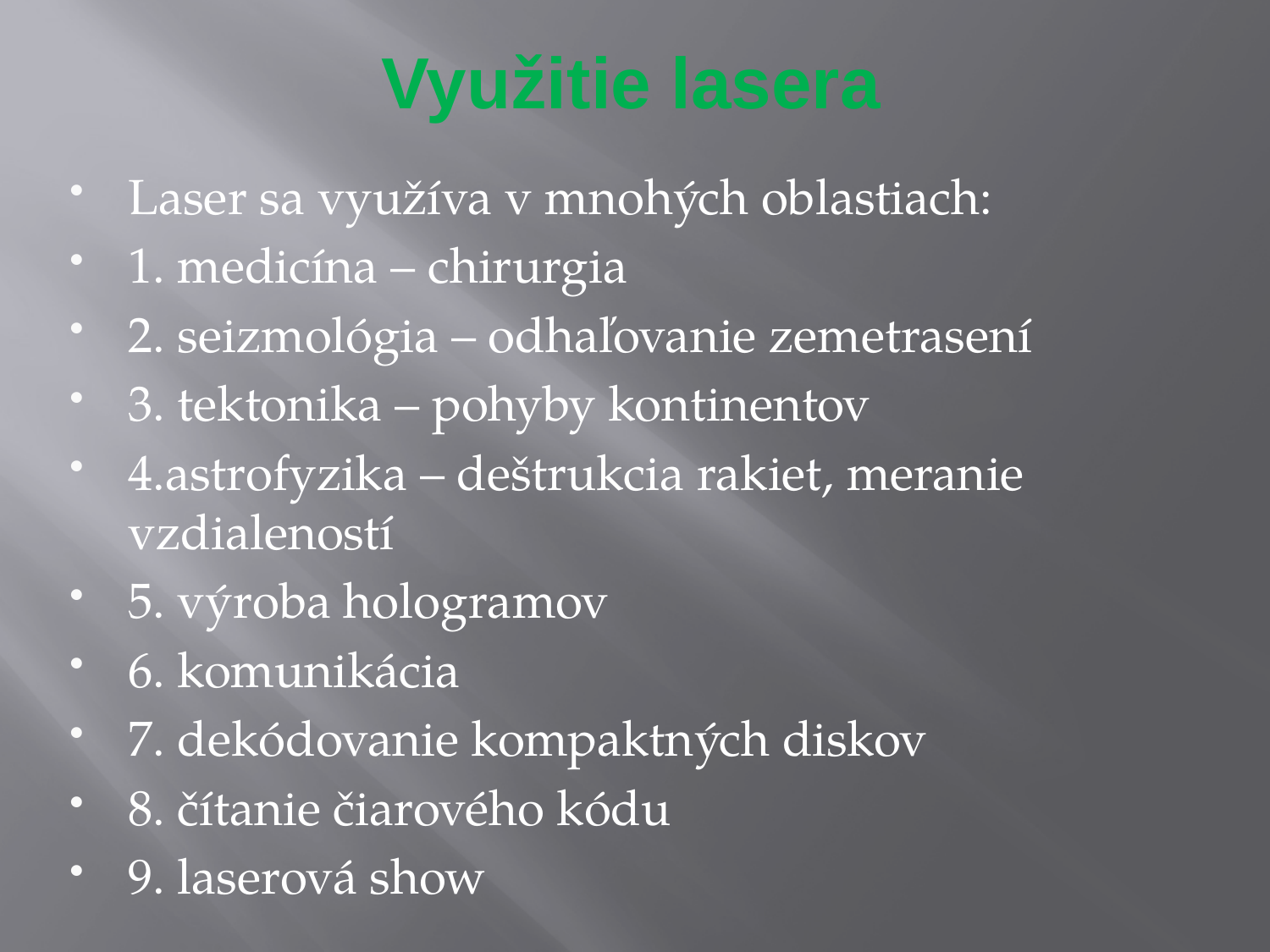

# Využitie lasera
Laser sa využíva v mnohých oblastiach:
1. medicína – chirurgia
2. seizmológia – odhaľovanie zemetrasení
3. tektonika – pohyby kontinentov
4.astrofyzika – deštrukcia rakiet, meranie vzdialeností
5. výroba hologramov
6. komunikácia
7. dekódovanie kompaktných diskov
8. čítanie čiarového kódu
9. laserová show